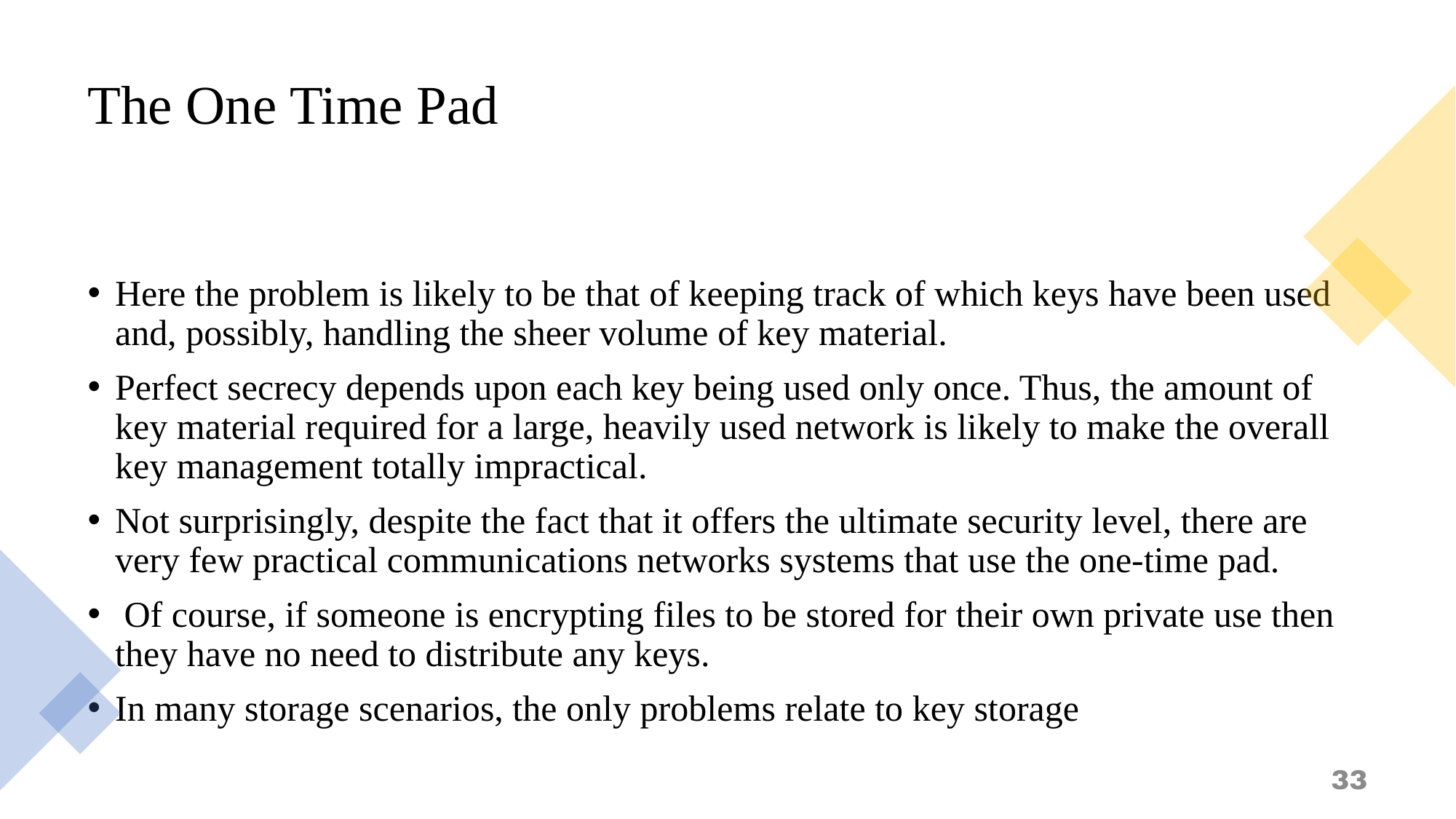

# The One Time Pad

Here the problem is likely to be that of keeping track of which keys have been used and, possibly, handling the sheer volume of key material.
Perfect secrecy depends upon each key being used only once. Thus, the amount of key material required for a large, heavily used network is likely to make the overall key management totally impractical.
Not surprisingly, despite the fact that it offers the ultimate security level, there are very few practical communications networks systems that use the one-time pad.
 Of course, if someone is encrypting files to be stored for their own private use then they have no need to distribute any keys.
In many storage scenarios, the only problems relate to key storage

33